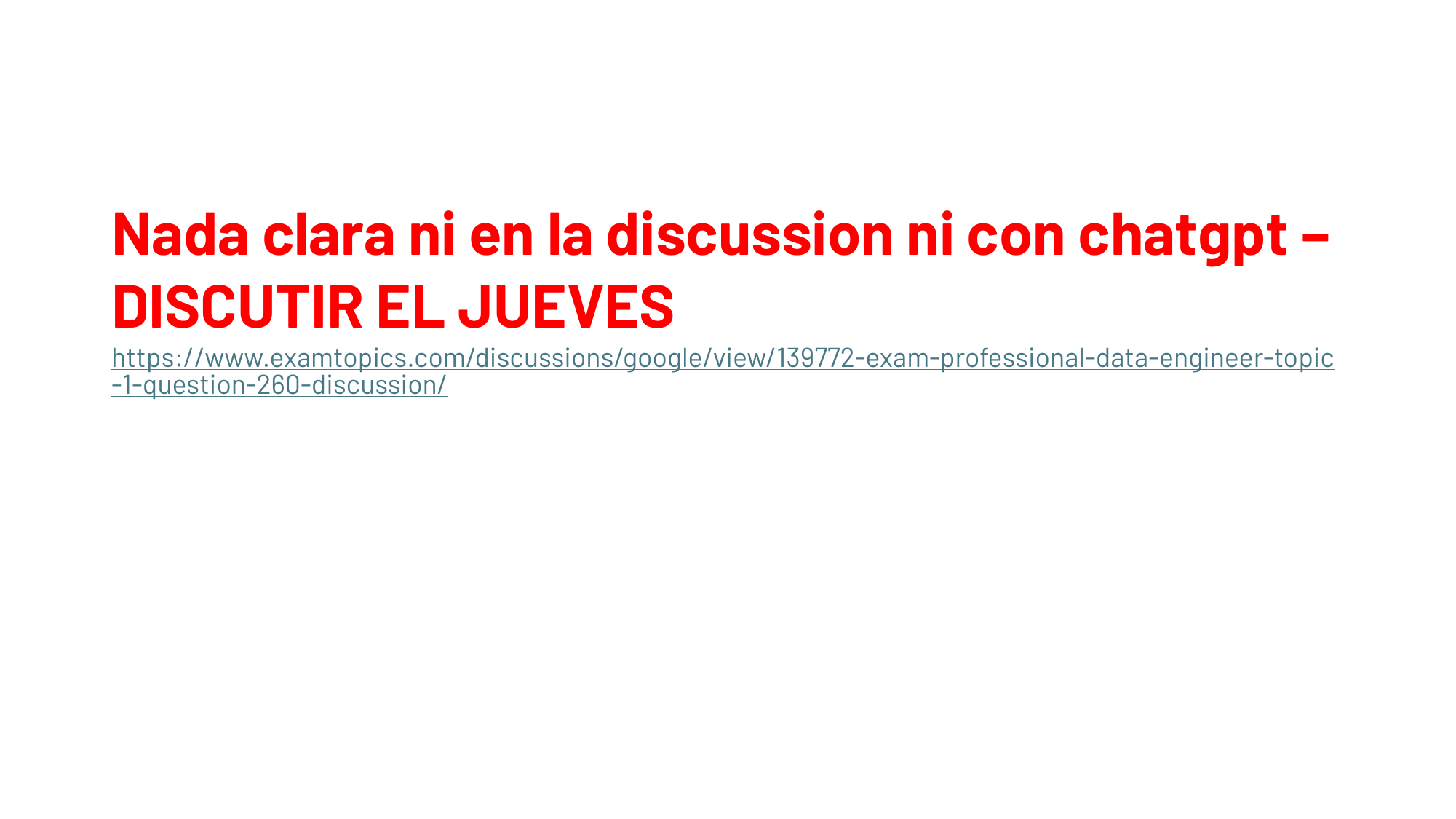

Nada clara ni en la discussion ni con chatgpt – DISCUTIR EL JUEVES
https://www.examtopics.com/discussions/google/view/139772-exam-professional-data-engineer-topic-1-question-260-discussion/